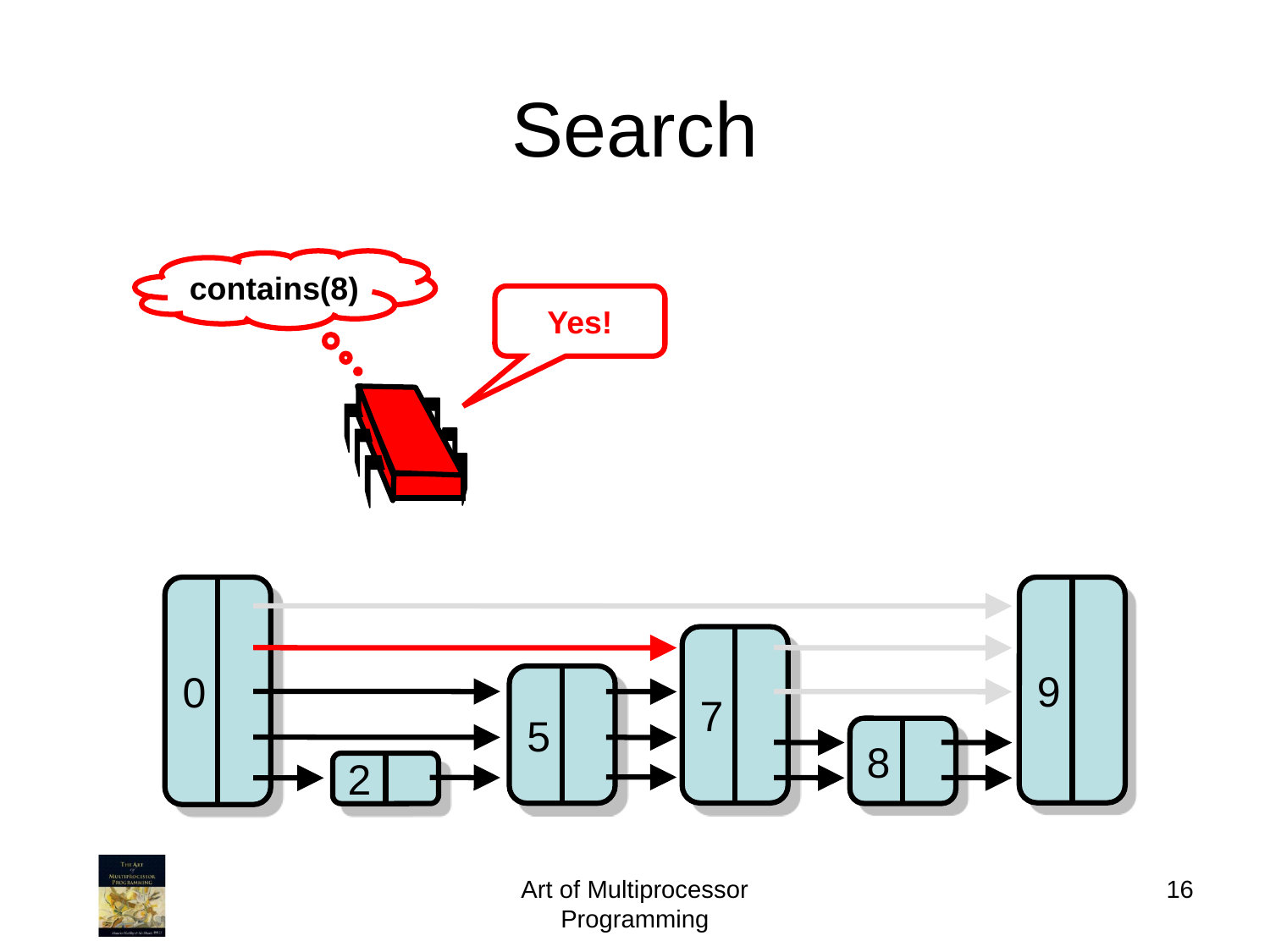

# Search
contains(8)
Yes!

0
9

7

5

8

2

Art of Multiprocessor Programming
16